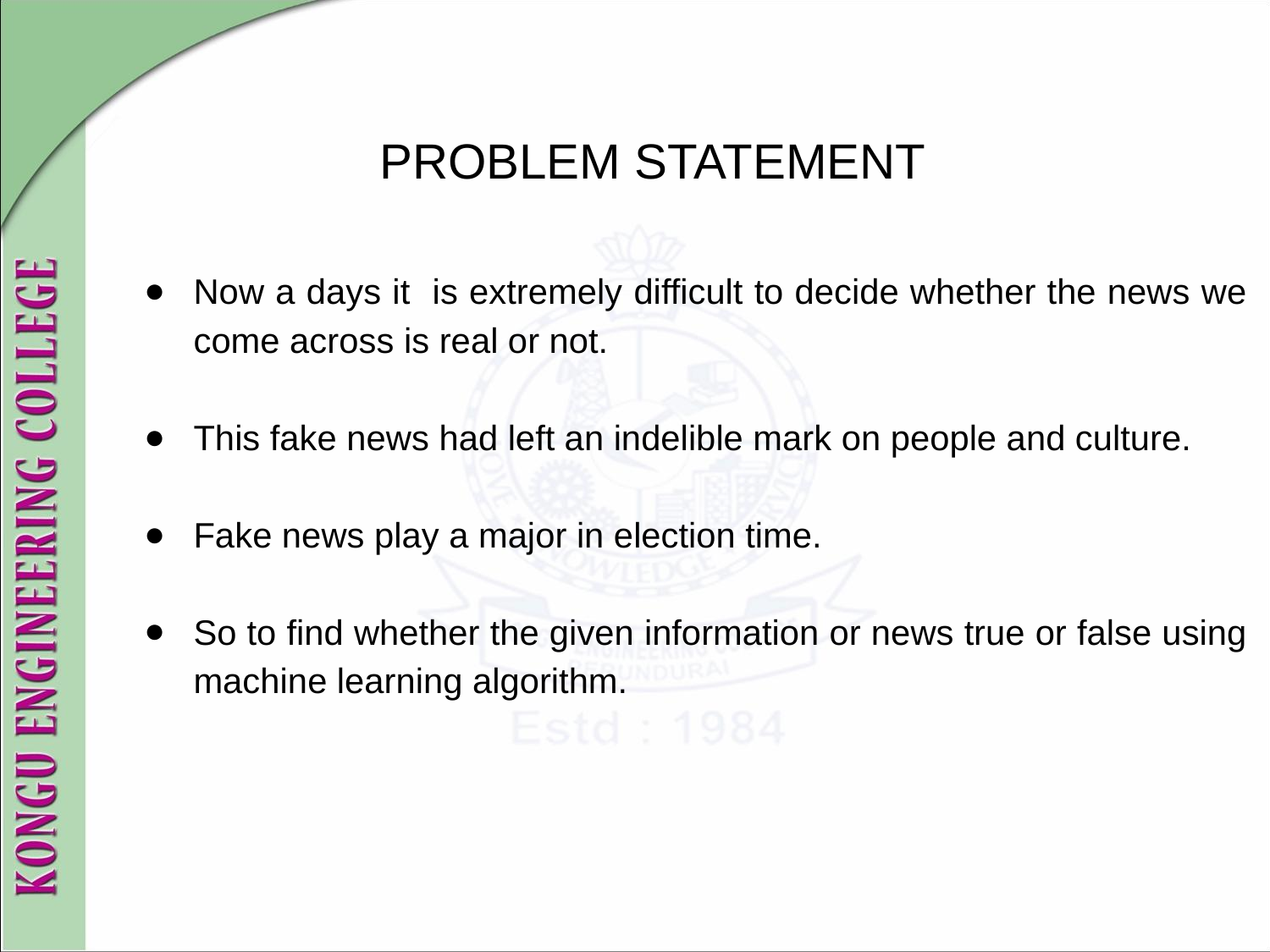

# PROBLEM STATEMENT

Now a days it  is extremely difficult to decide whether the news we come across is real or not.

This fake news had left an indelible mark on people and culture.

Fake news play a major in election time.

So to find whether the given information or news true or false using machine learning algorithm.